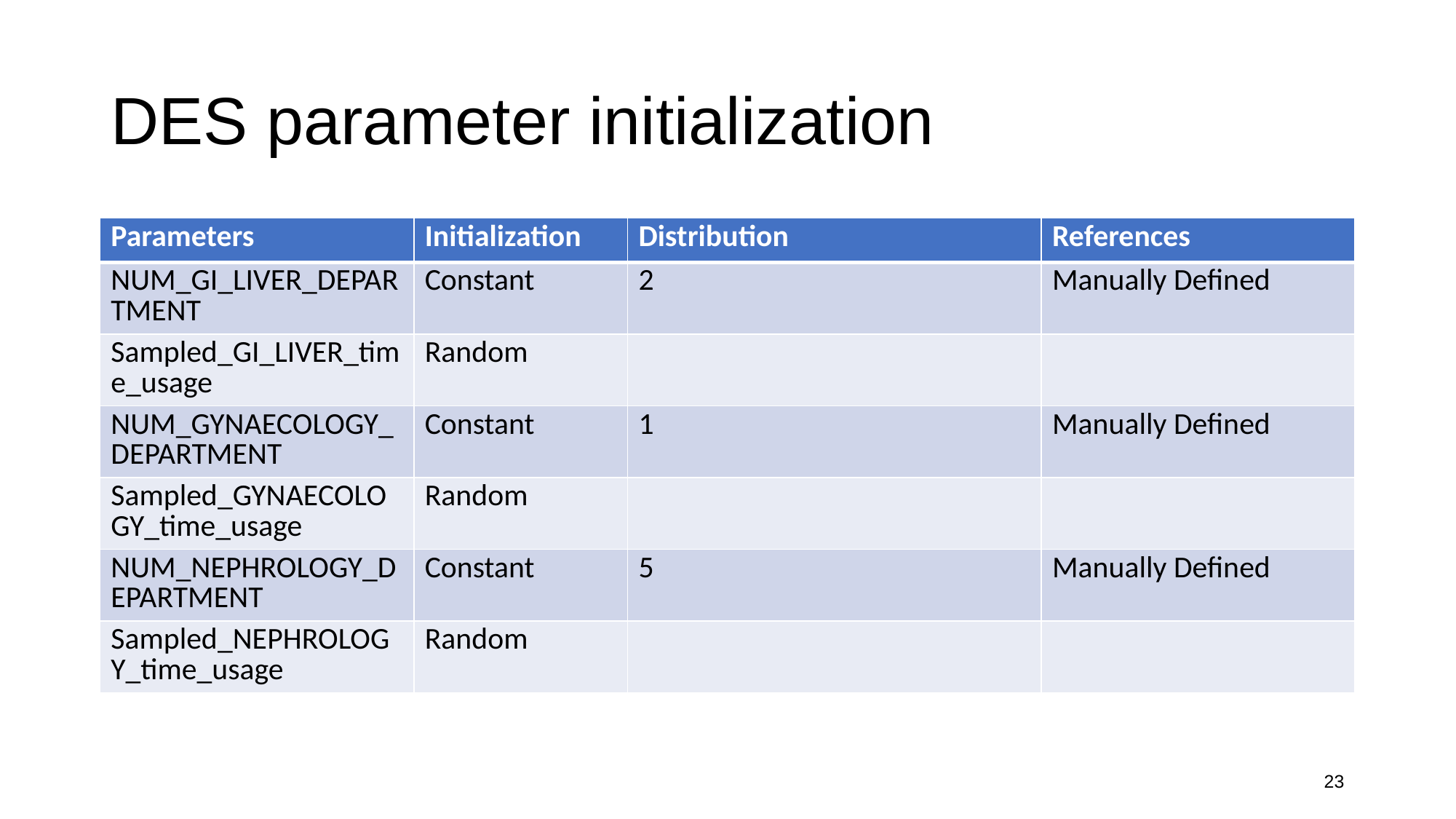

# DES parameter initialization
| Parameters | Initialization | Distribution | References |
| --- | --- | --- | --- |
| NUM\_GI\_LIVER\_DEPARTMENT | Constant | 2 | Manually Defined |
| Sampled\_GI\_LIVER\_time\_usage | Random |  |  |
| NUM\_GYNAECOLOGY\_DEPARTMENT | Constant | 1 | Manually Defined |
| Sampled\_GYNAECOLOGY\_time\_usage | Random |  |  |
| NUM\_NEPHROLOGY\_DEPARTMENT | Constant | 5 | Manually Defined |
| Sampled\_NEPHROLOGY\_time\_usage | Random |  |  |
23